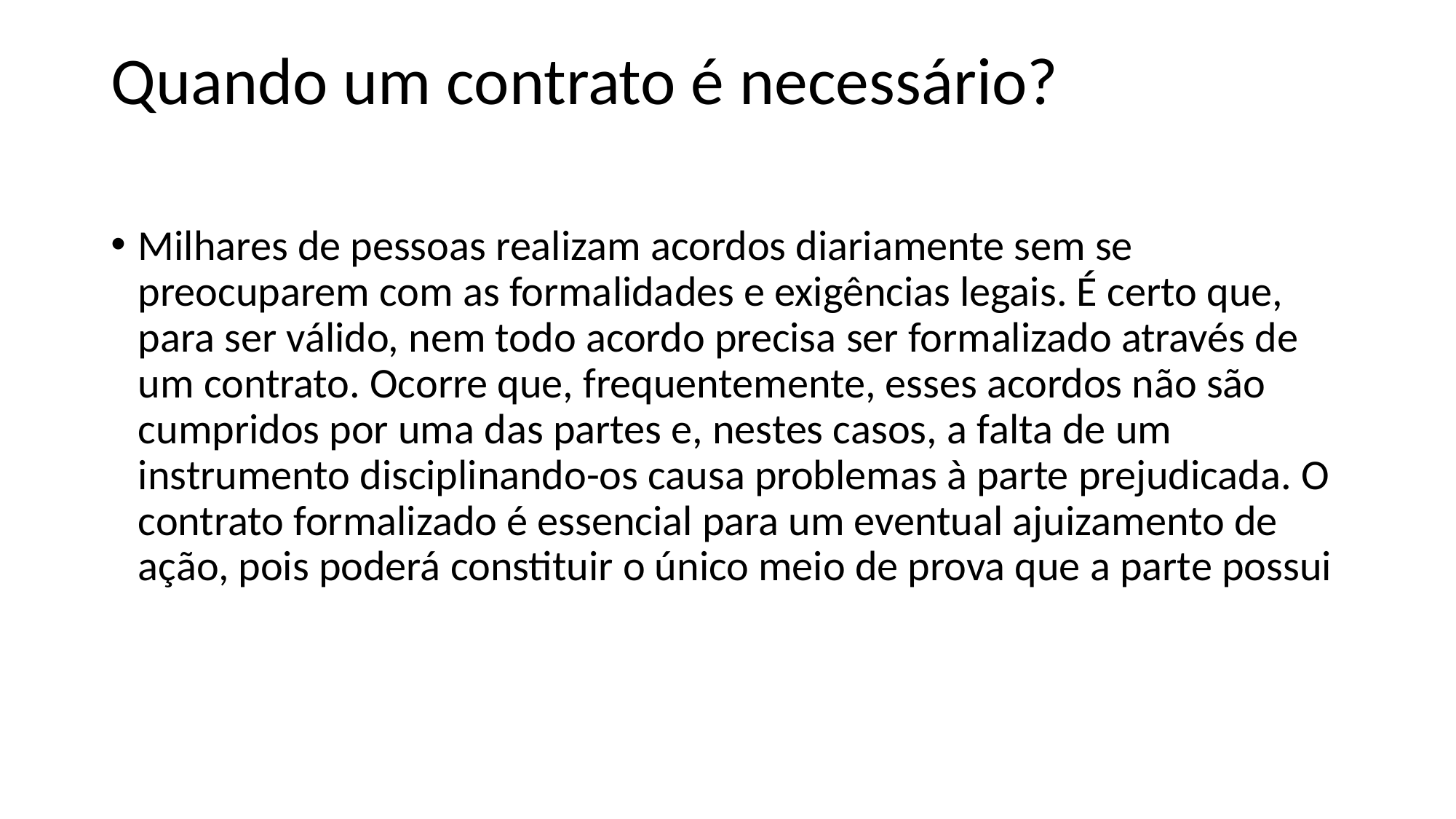

# Quando um contrato é necessário?
Milhares de pessoas realizam acordos diariamente sem se preocuparem com as formalidades e exigências legais. É certo que, para ser válido, nem todo acordo precisa ser formalizado através de um contrato. Ocorre que, frequentemente, esses acordos não são cumpridos por uma das partes e, nestes casos, a falta de um instrumento disciplinando-os causa problemas à parte prejudicada. O contrato formalizado é essencial para um eventual ajuizamento de ação, pois poderá constituir o único meio de prova que a parte possui